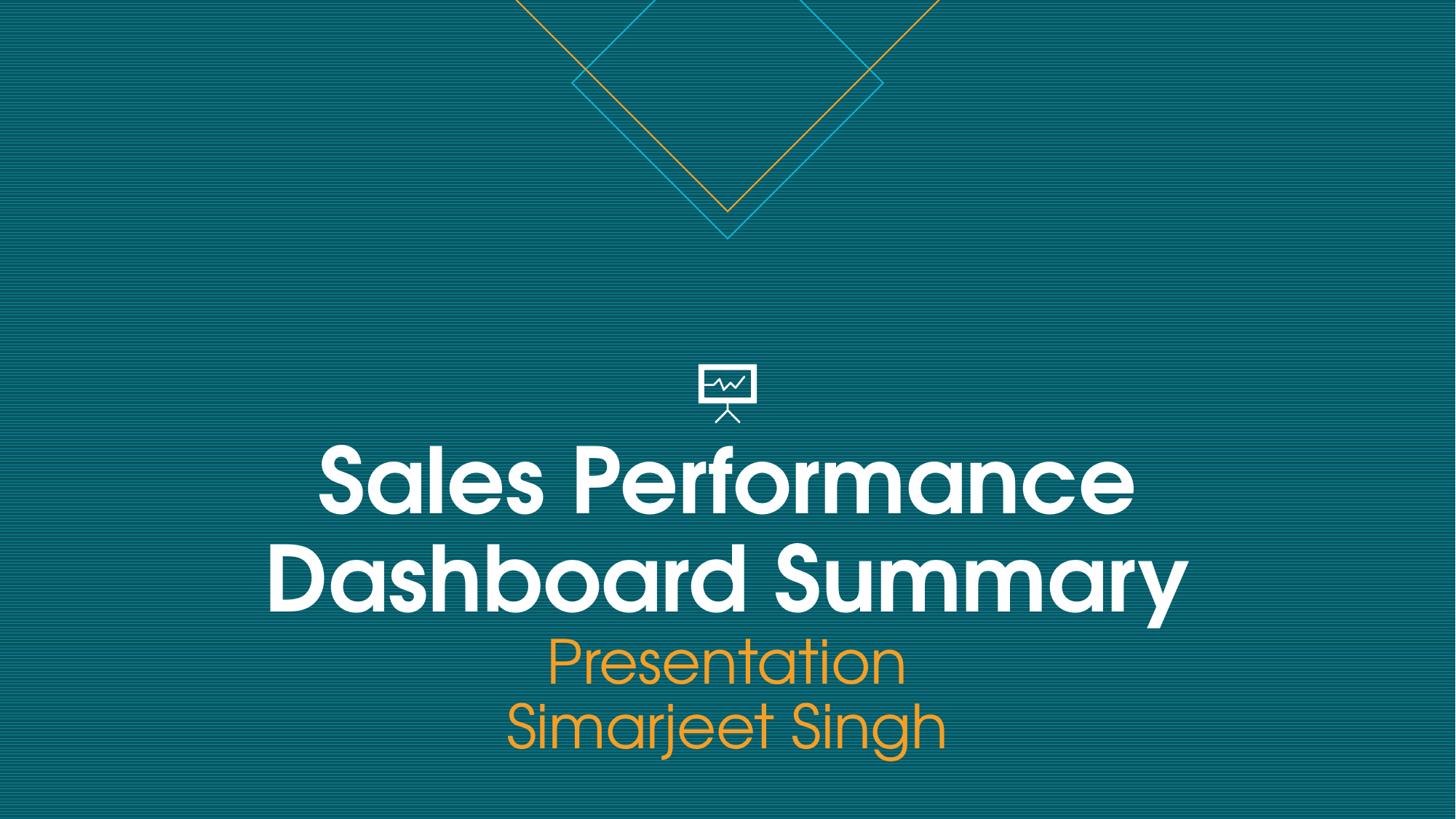

# Sales Performance Dashboard Summary Presentation Simarjeet Singh